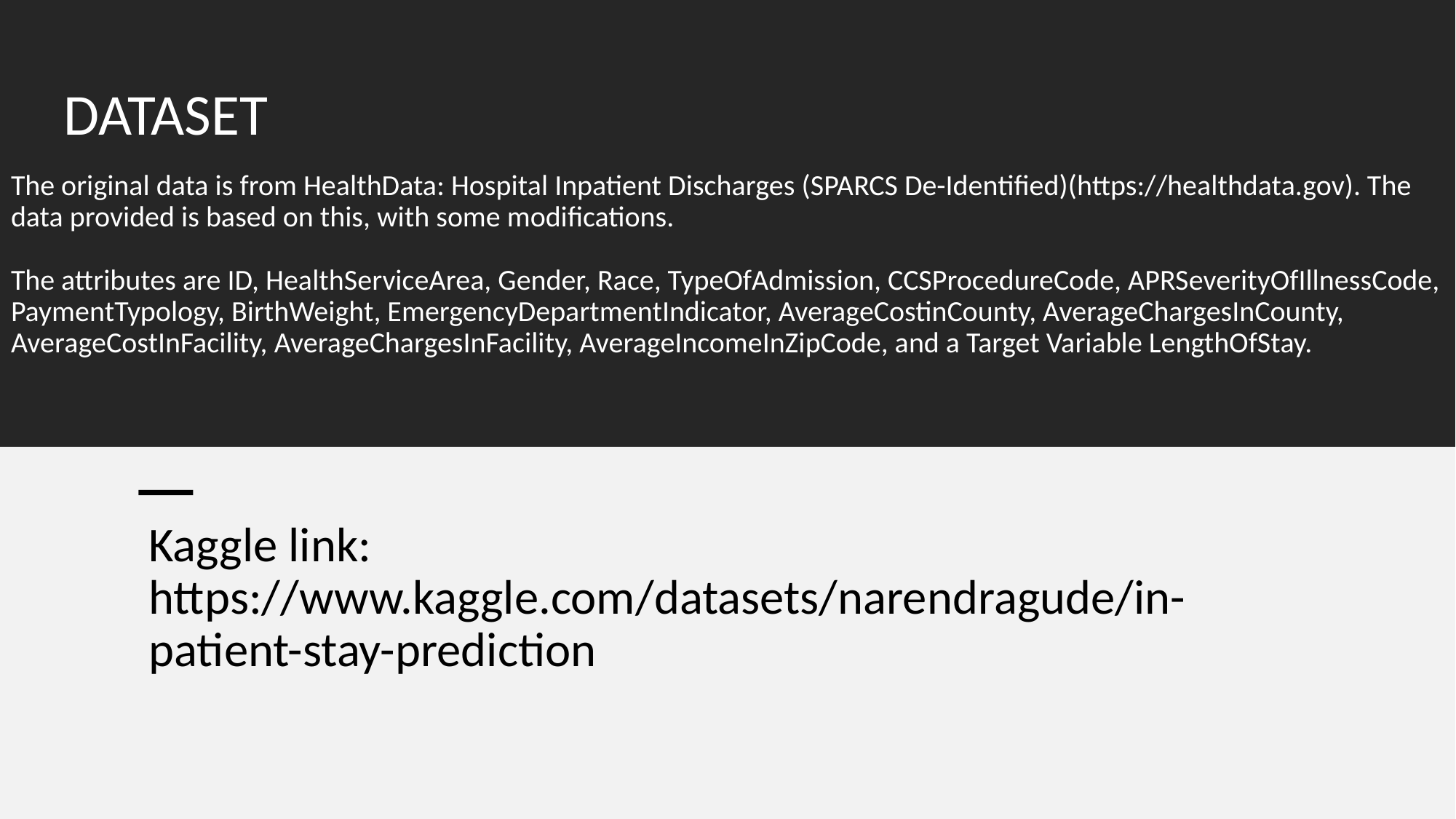

# DATASET The original data is from HealthData: Hospital Inpatient Discharges (SPARCS De-Identified)(https://healthdata.gov). The data provided is based on this, with some modifications. The attributes are ID, HealthServiceArea, Gender, Race, TypeOfAdmission, CCSProcedureCode, APRSeverityOfIllnessCode, PaymentTypology, BirthWeight, EmergencyDepartmentIndicator, AverageCostinCounty, AverageChargesInCounty, AverageCostInFacility, AverageChargesInFacility, AverageIncomeInZipCode, and a Target Variable LengthOfStay.

Kaggle link:  https://www.kaggle.com/datasets/narendragude/in-patient-stay-prediction